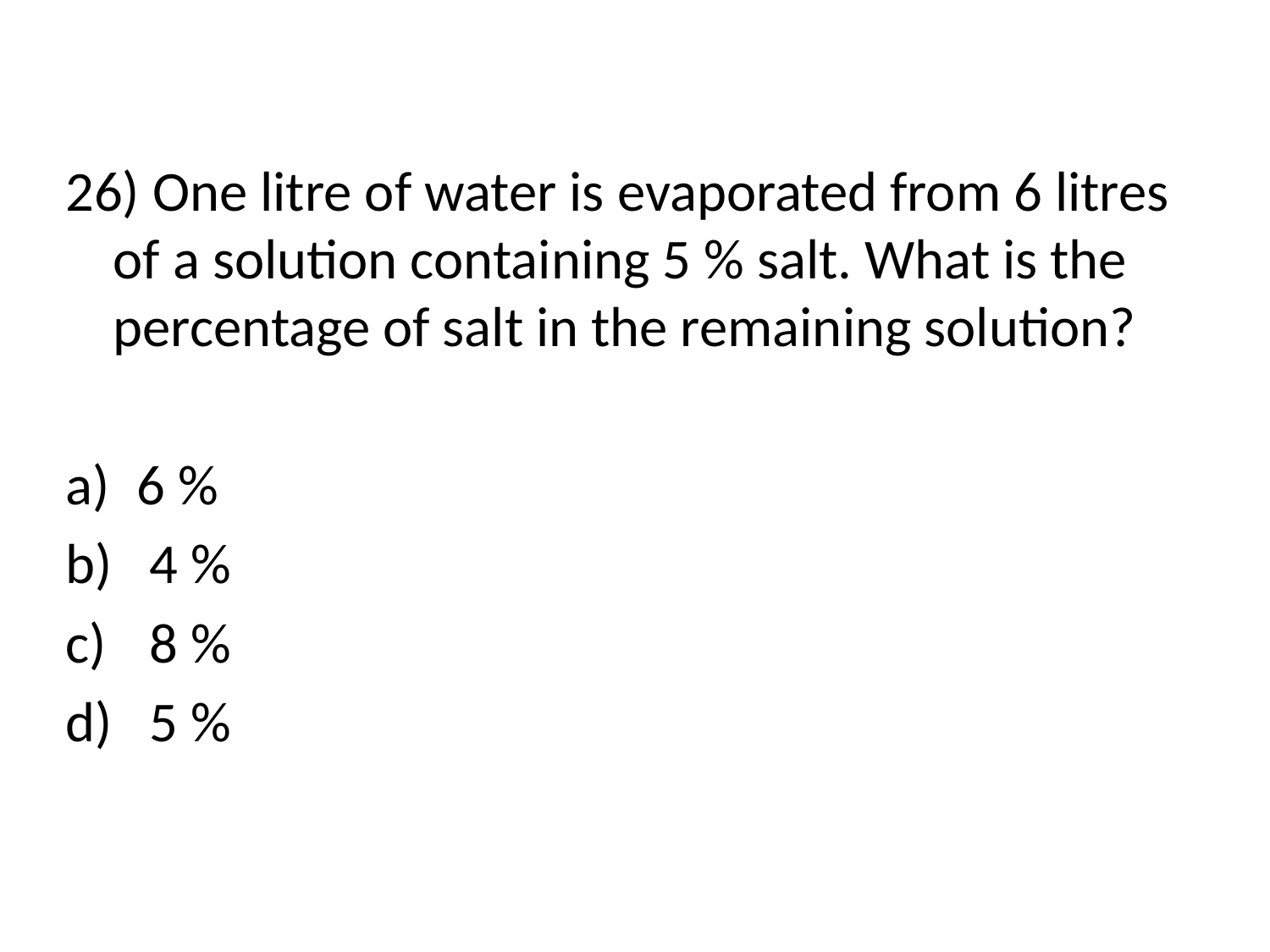

26) One litre of water is evaporated from 6 litres of a solution containing 5 % salt. What is the percentage of salt in the remaining solution?

6 %
 4 %
 8 %
 5 %